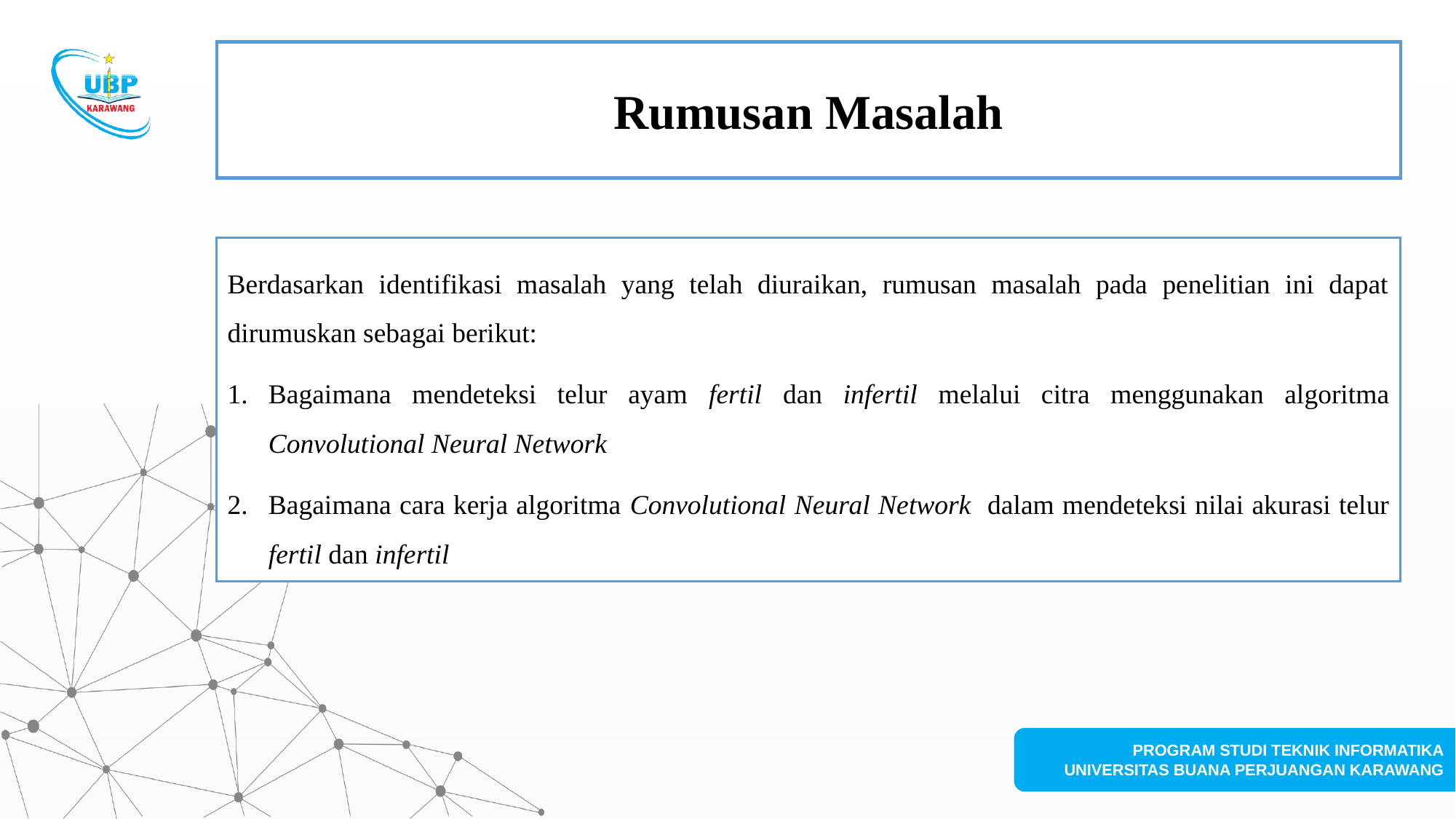

Rumusan Masalah
Berdasarkan identifikasi masalah yang telah diuraikan, rumusan masalah pada penelitian ini dapat dirumuskan sebagai berikut:
Bagaimana mendeteksi telur ayam fertil dan infertil melalui citra menggunakan algoritma Convolutional Neural Network
Bagaimana cara kerja algoritma Convolutional Neural Network  dalam mendeteksi nilai akurasi telur fertil dan infertil